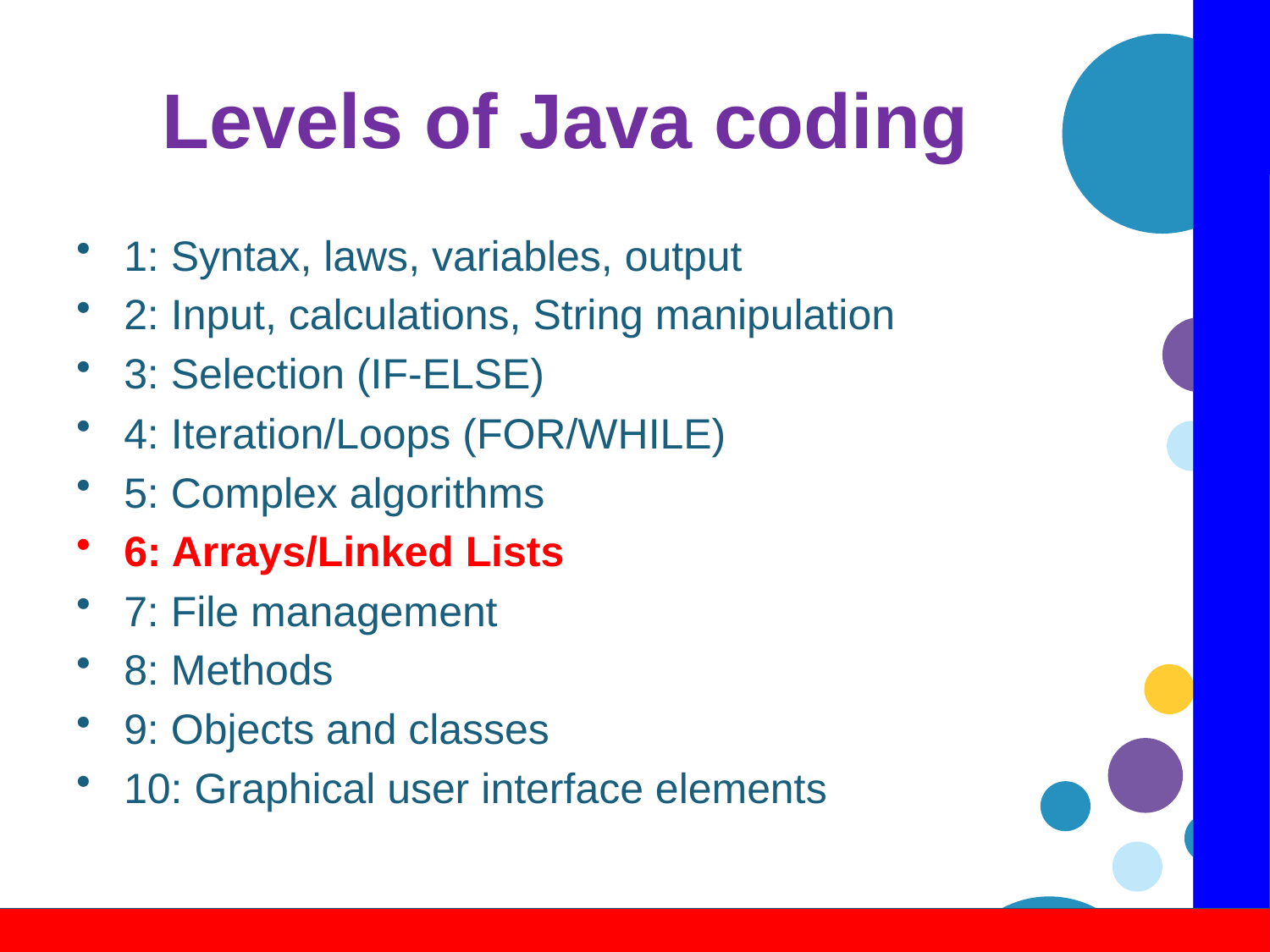

# Levels of Java coding
1: Syntax, laws, variables, output
2: Input, calculations, String manipulation
3: Selection (IF-ELSE)
4: Iteration/Loops (FOR/WHILE)
5: Complex algorithms
6: Arrays/Linked Lists
7: File management
8: Methods
9: Objects and classes
10: Graphical user interface elements